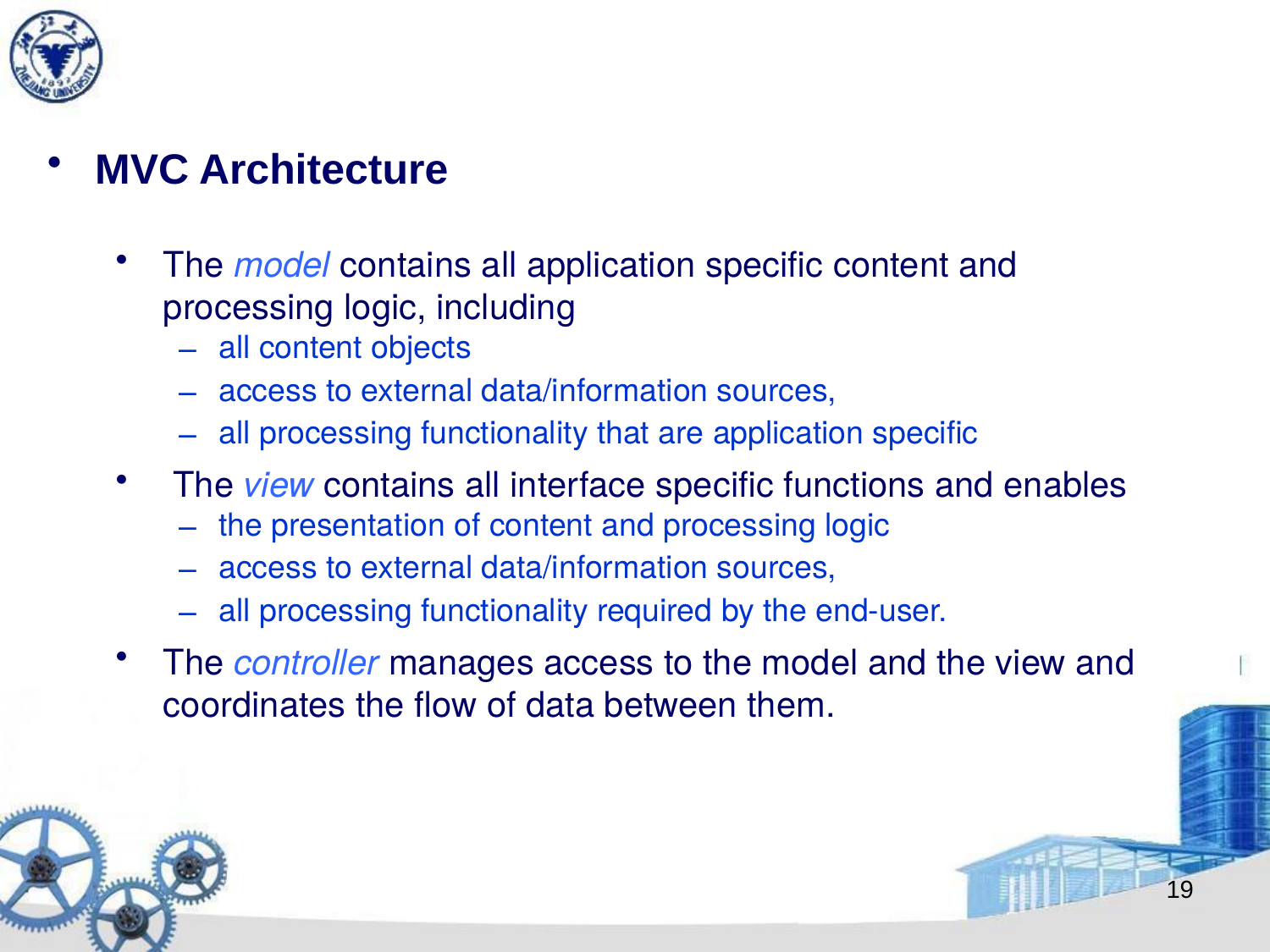

MVC Architecture
The model contains all application specific content and processing logic, including
all content objects
access to external data/information sources,
all processing functionality that are application specific
 The view contains all interface specific functions and enables
the presentation of content and processing logic
access to external data/information sources,
all processing functionality required by the end-user.
The controller manages access to the model and the view and coordinates the flow of data between them.
19